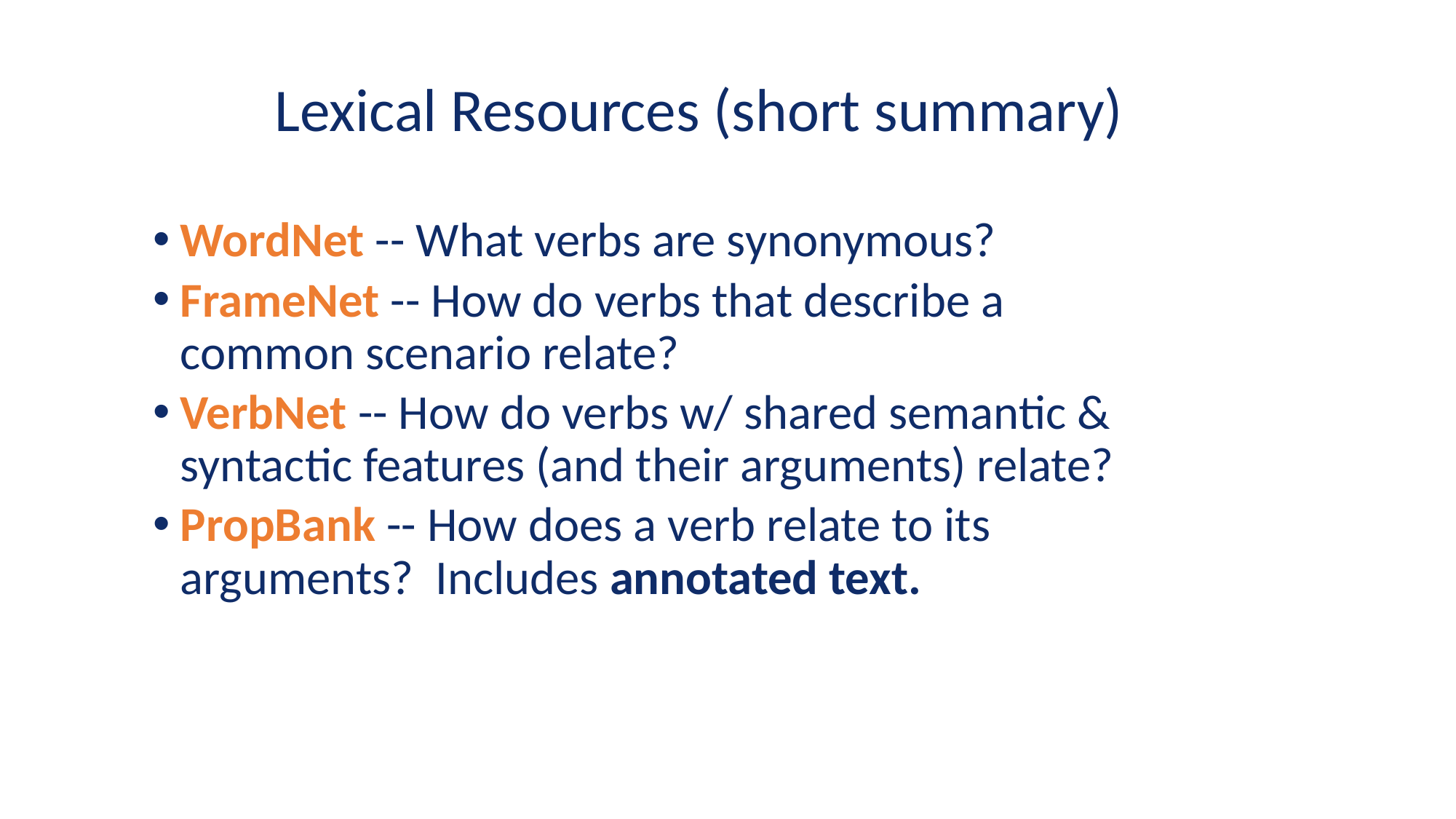

# Lexical Resources (short summary)
WordNet -- What verbs are synonymous?
FrameNet -- How do verbs that describe a common scenario relate?
VerbNet -- How do verbs w/ shared semantic & syntactic features (and their arguments) relate?
PropBank -- How does a verb relate to its arguments?  Includes annotated text.